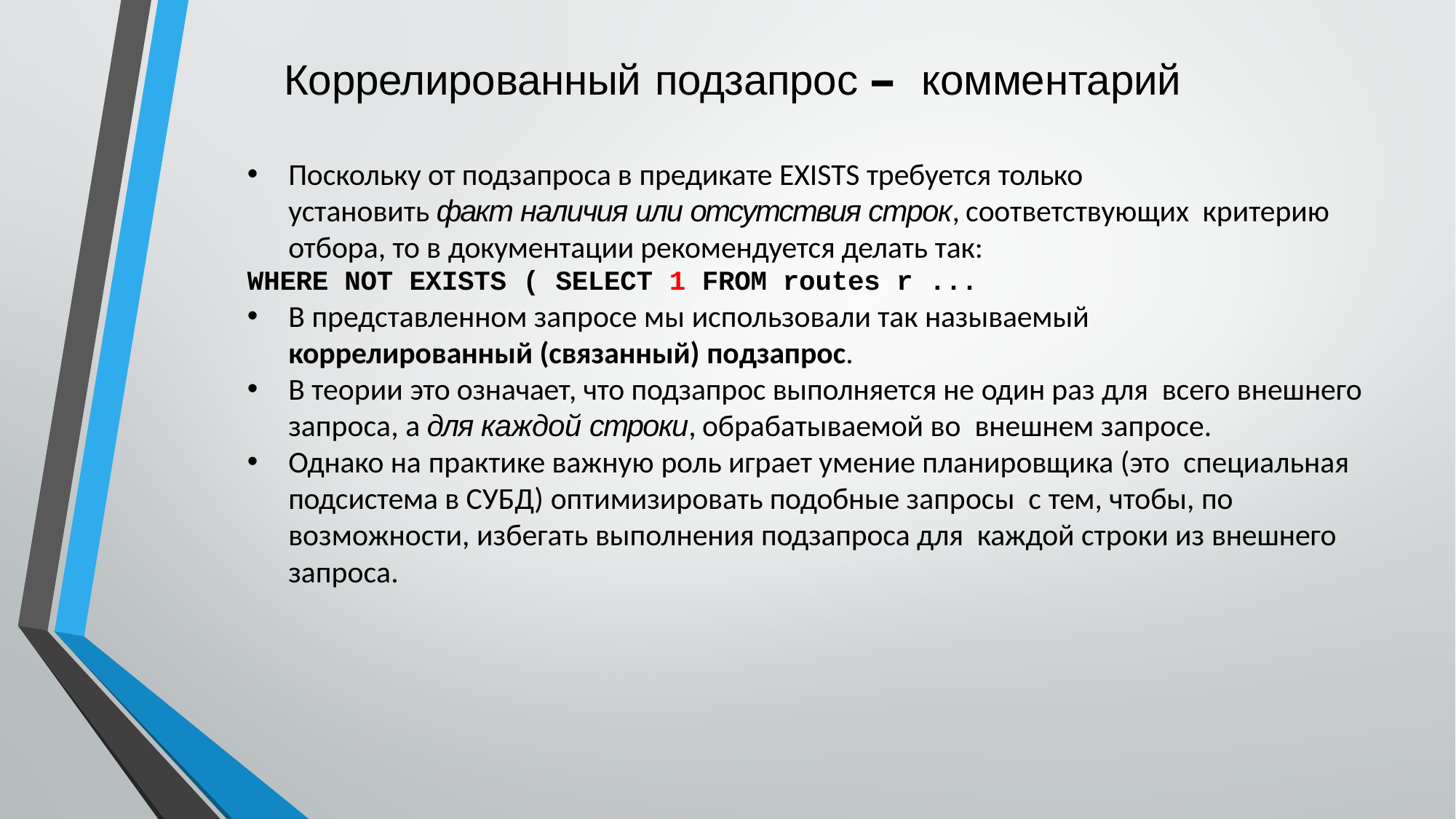

# Коррелированный подзапрос –  комментарий
Поскольку от подзапроса в предикате EXISTS требуется только
установить факт наличия или отсутствия строк, соответствующих  критерию отбора, то в документации рекомендуется делать так:
WHERE NOT EXISTS ( SELECT 1 FROM routes r ...
В представленном запросе мы использовали так называемый
коррелированный (связанный) подзапрос.
В теории это означает, что подзапрос выполняется не один раз для  всего внешнего запроса, а для каждой строки, обрабатываемой во  внешнем запросе.
Однако на практике важную роль играет умение планировщика (это  специальная подсистема в СУБД) оптимизировать подобные запросы  с тем, чтобы, по возможности, избегать выполнения подзапроса для  каждой строки из внешнего запроса.